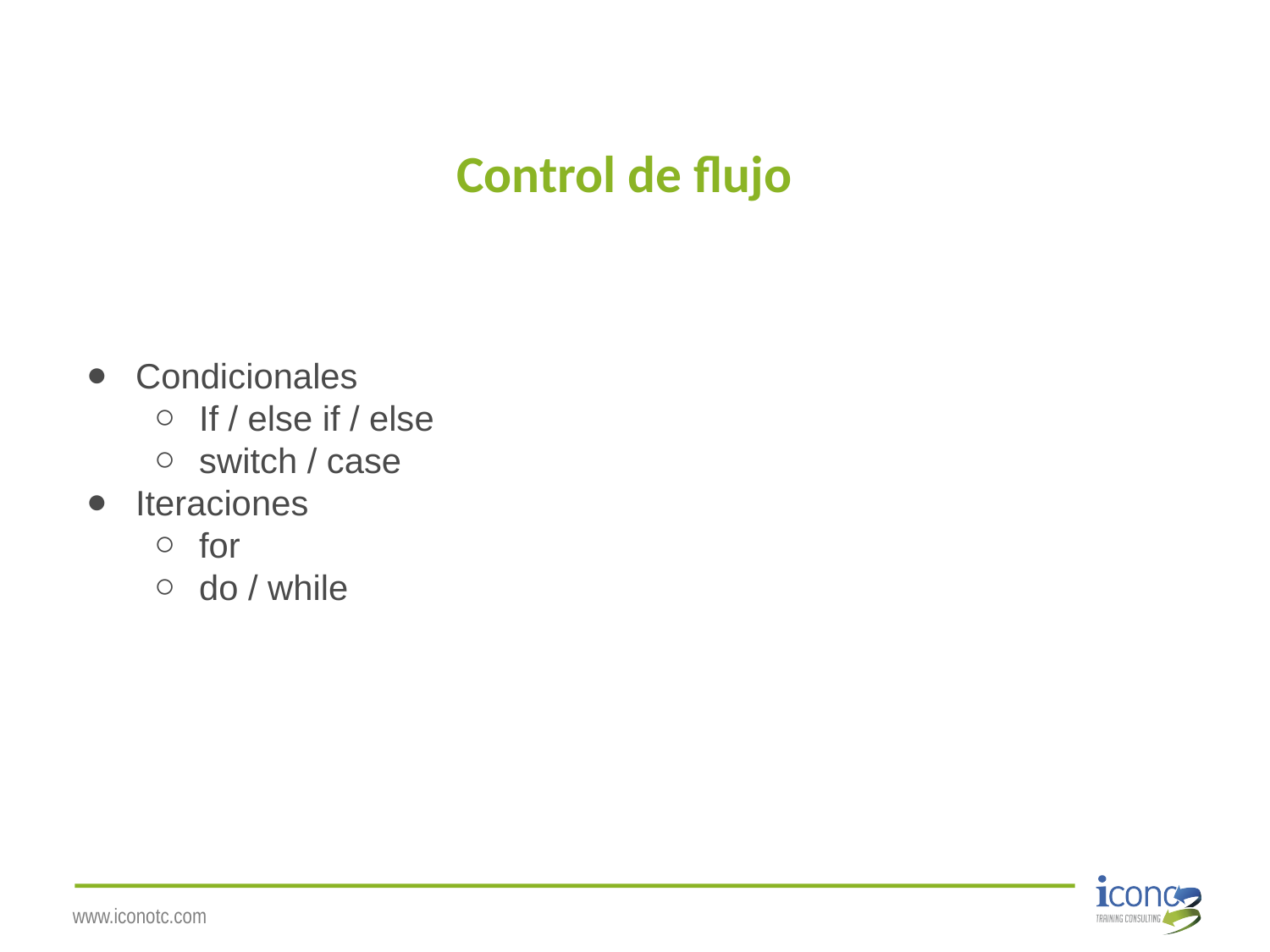

# Control de flujo
Condicionales
If / else if / else
switch / case
Iteraciones
for
do / while